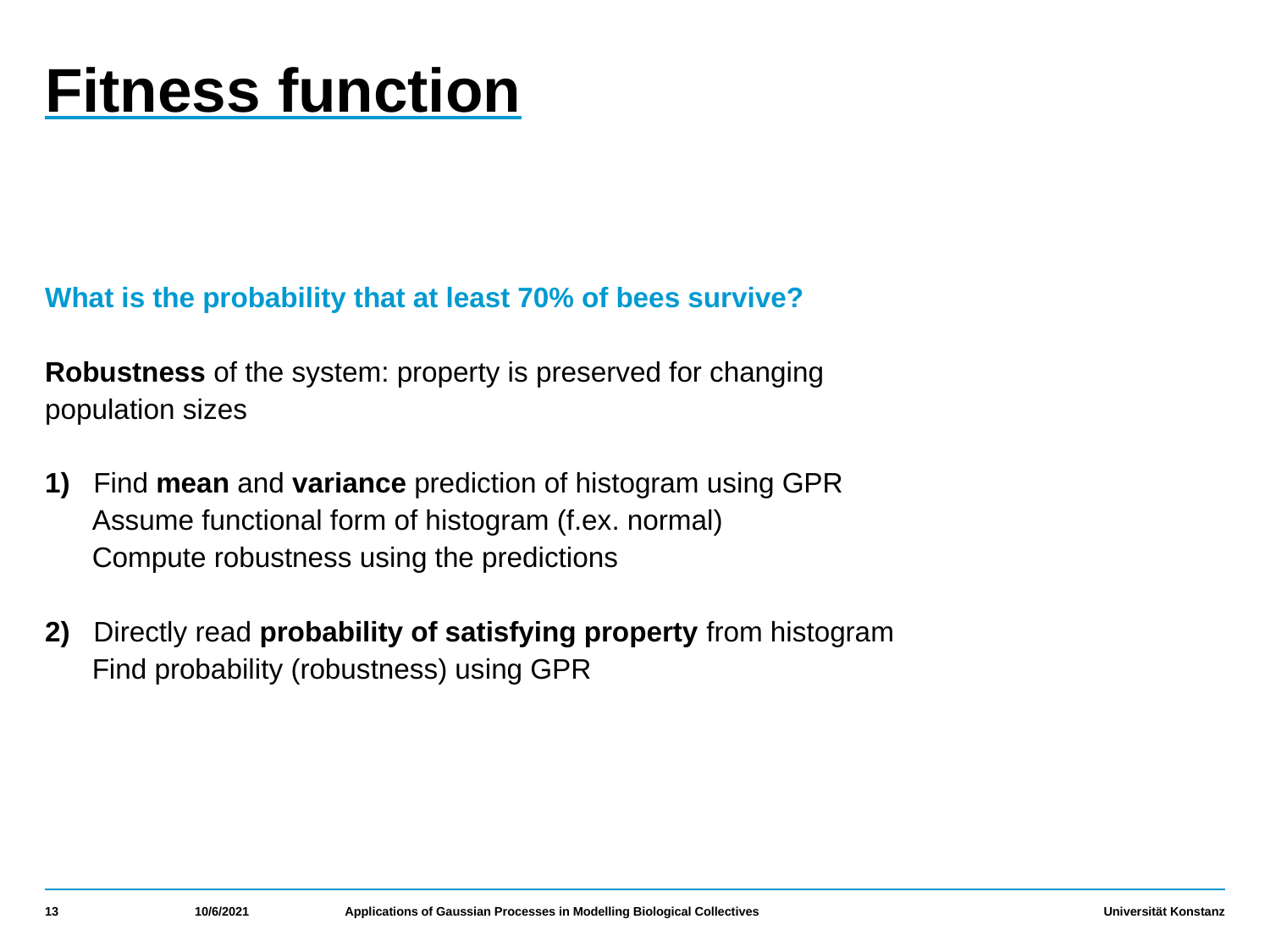

# Fitness function
What is the probability that at least 70% of bees survive?

Robustness of the system: property is preserved for changing population sizes

1)   Find mean and variance prediction of histogram using GPR
      Assume functional form of histogram (f.ex. normal)
      Compute robustness using the predictions

2)   Directly read probability of satisfying property from histogram
      Find probability (robustness) using GPR

13
10/6/2021
Applications of Gaussian Processes in Modelling Biological Collectives